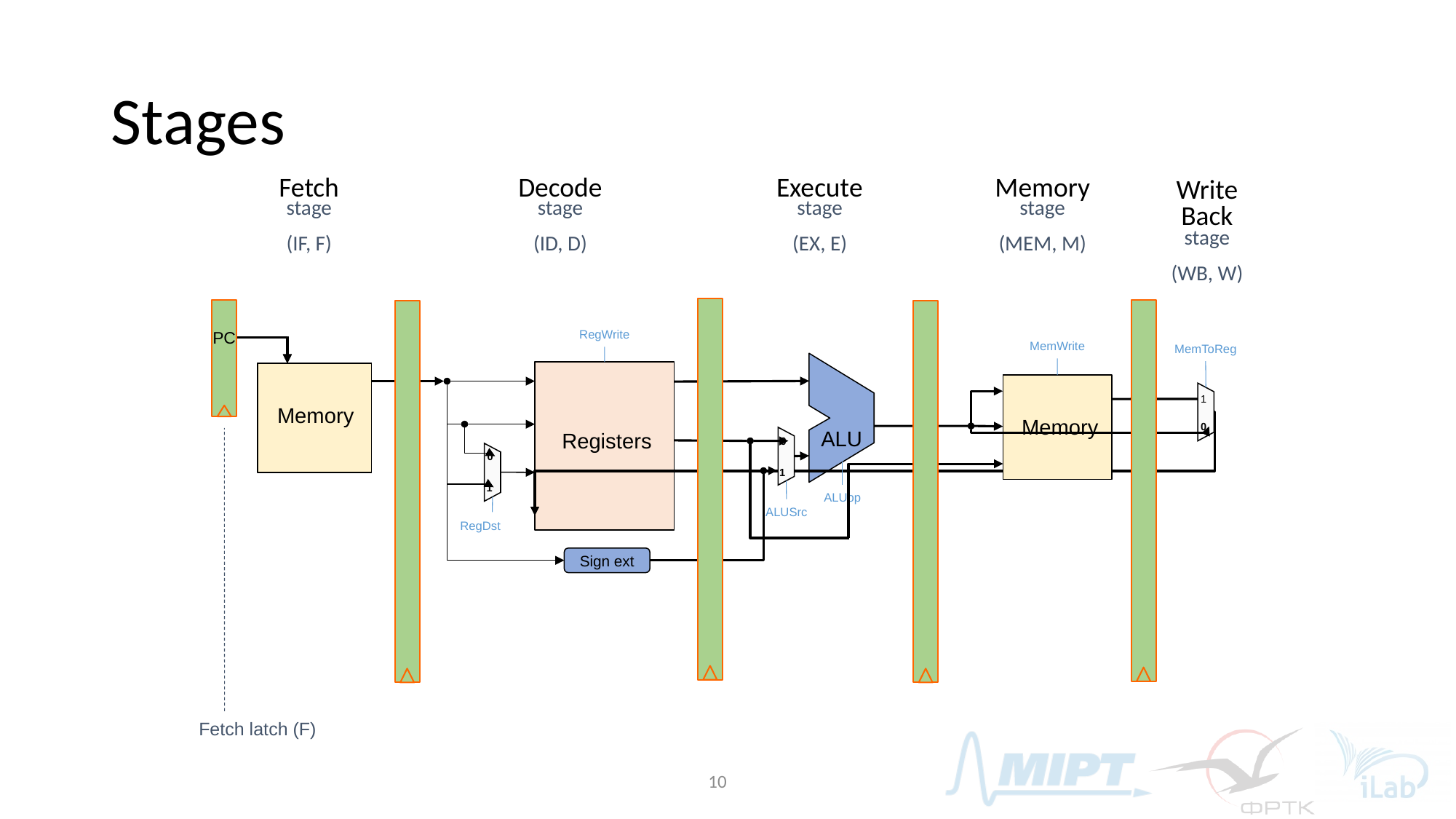

# Stages
Fetch
stage
(IF, F)
Decode
stage
(ID, D)
Execute
stage
(EX, E)
Memory
stage
(MEM, M)
Write
Back
stage
(WB, W)

PC

PC

RegWrite
MemWrite
MemToReg

ALU

Registers

Memory

Memory

Memory

1

0

0

1

0

1

ALUop
ALUSrc
RegDst

Sign ext
Fetch latch (F)